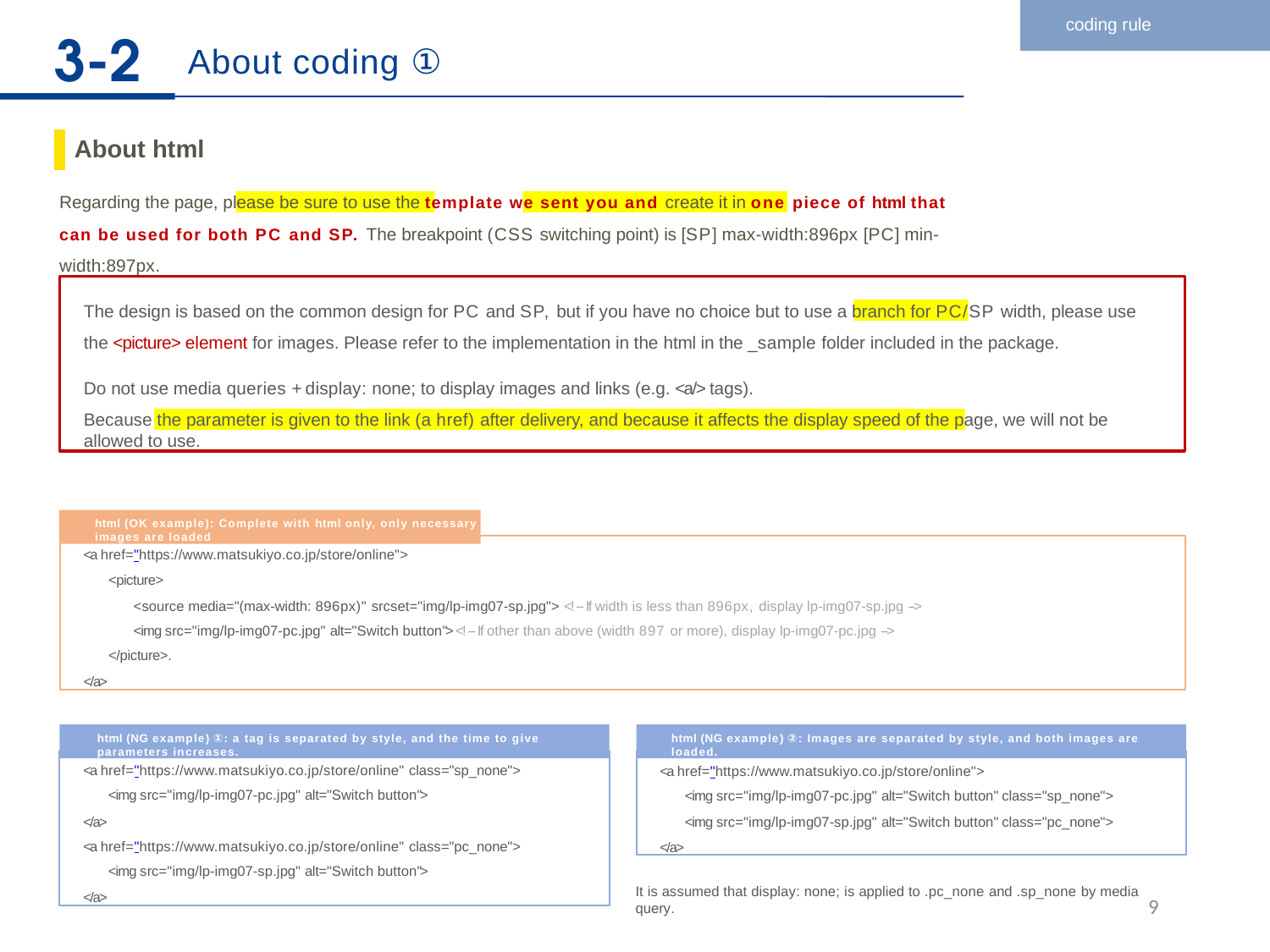

coding rule
3-2
About coding ①

About html
Regarding the page, please be sure to use the template we sent you and create it in one piece of html that can be used for both PC and SP. The breakpoint (CSS switching point) is [SP] max-width:896px [PC] min-width:897px.

The design is based on the common design for PC and SP, but if you have no choice but to use a branch for PC/SP width, please use the <picture> element for images. Please refer to the implementation in the html in the _sample folder included in the package.
Do not use media queries + display: none; to display images and links (e.g. <a/> tags).
Because the parameter is given to the link (a href) after delivery, and because it affects the display speed of the page, we will not be allowed to use.

html (OK example): Complete with html only, only necessary images are loaded
<a href="https://www.matsukiyo.co.jp/store/online">
<picture>
<source media="(max-width: 896px)" srcset="img/lp-img07-sp.jpg"> <! -- If width is less than 896px, display lp-img07-sp.jpg -->
<img src="img/lp-img07-pc.jpg" alt="Switch button"> <! -- If other than above (width 897 or more), display lp-img07-pc.jpg -->
</picture>.
</a>
html (NG example) ①: a tag is separated by style, and the time to give parameters increases.
html (NG example) ②: Images are separated by style, and both images are loaded.
<a href="https://www.matsukiyo.co.jp/store/online" class="sp_none">
<img src="img/lp-img07-pc.jpg" alt="Switch button">
</a>
<a href="https://www.matsukiyo.co.jp/store/online" class="pc_none">
<img src="img/lp-img07-sp.jpg" alt="Switch button">
</a>
<a href="https://www.matsukiyo.co.jp/store/online">
<img src="img/lp-img07-pc.jpg" alt="Switch button" class="sp_none">
<img src="img/lp-img07-sp.jpg" alt="Switch button" class="pc_none">
</a>
It is assumed that display: none; is applied to .pc_none and .sp_none by media query.
9